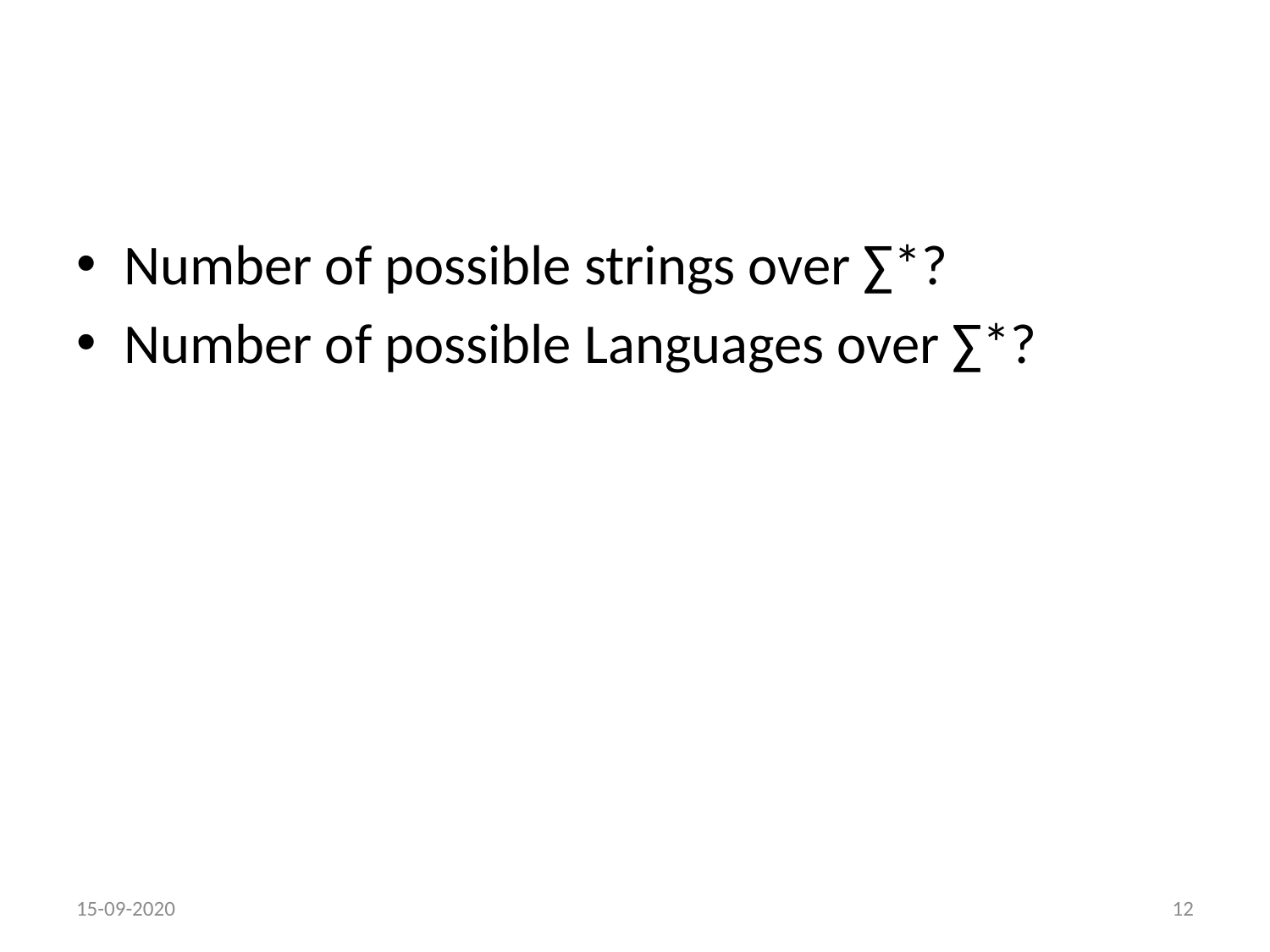

#
Number of possible strings over ∑*?
Number of possible Languages over ∑*?

15-09-2020

12